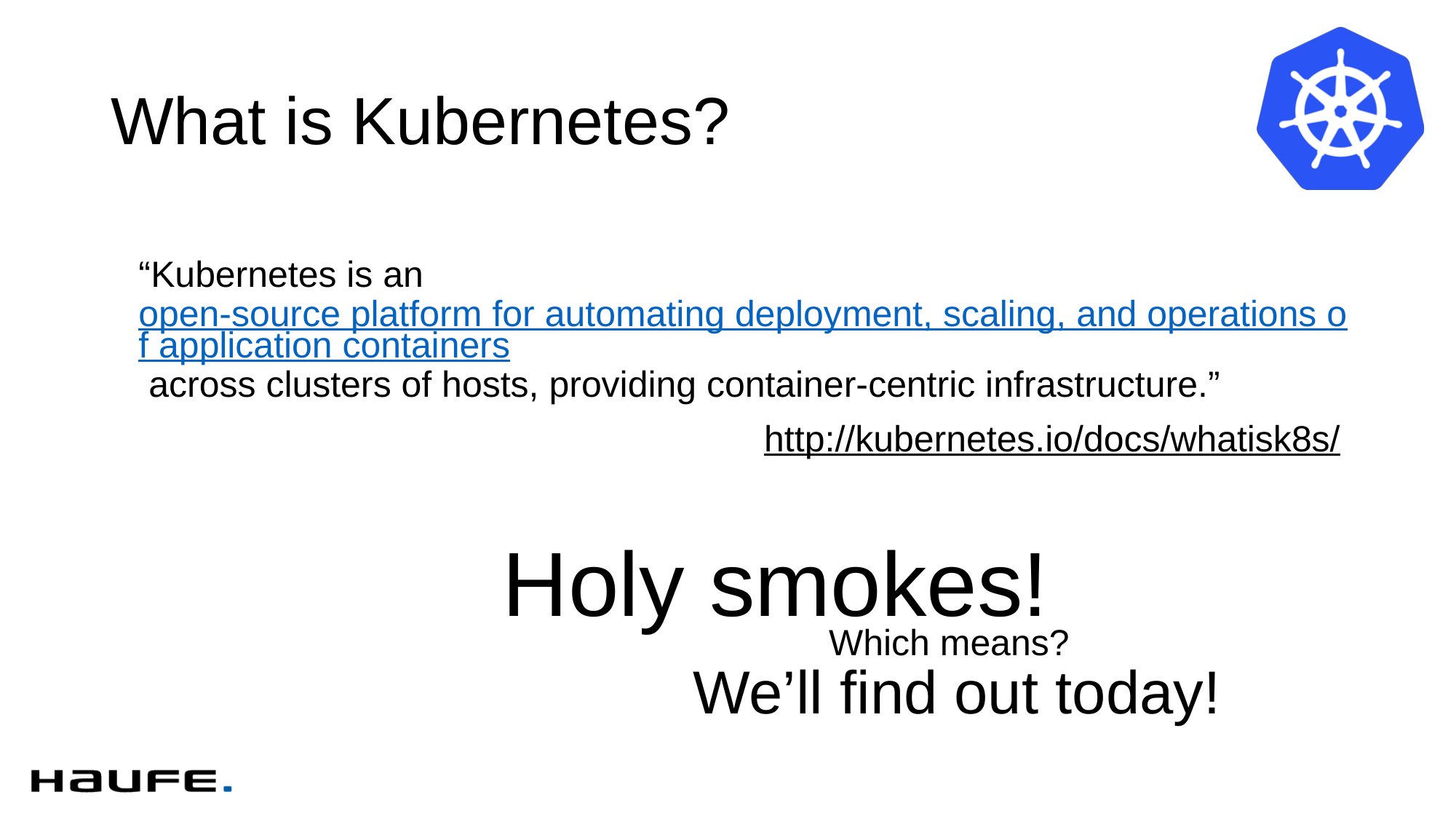

# What is Kubernetes?
“Kubernetes is an open-source platform for automating deployment, scaling, and operations of application containers across clusters of hosts, providing container-centric infrastructure.”
http://kubernetes.io/docs/whatisk8s/

Holy smokes!
Which means?
We’ll find out today!